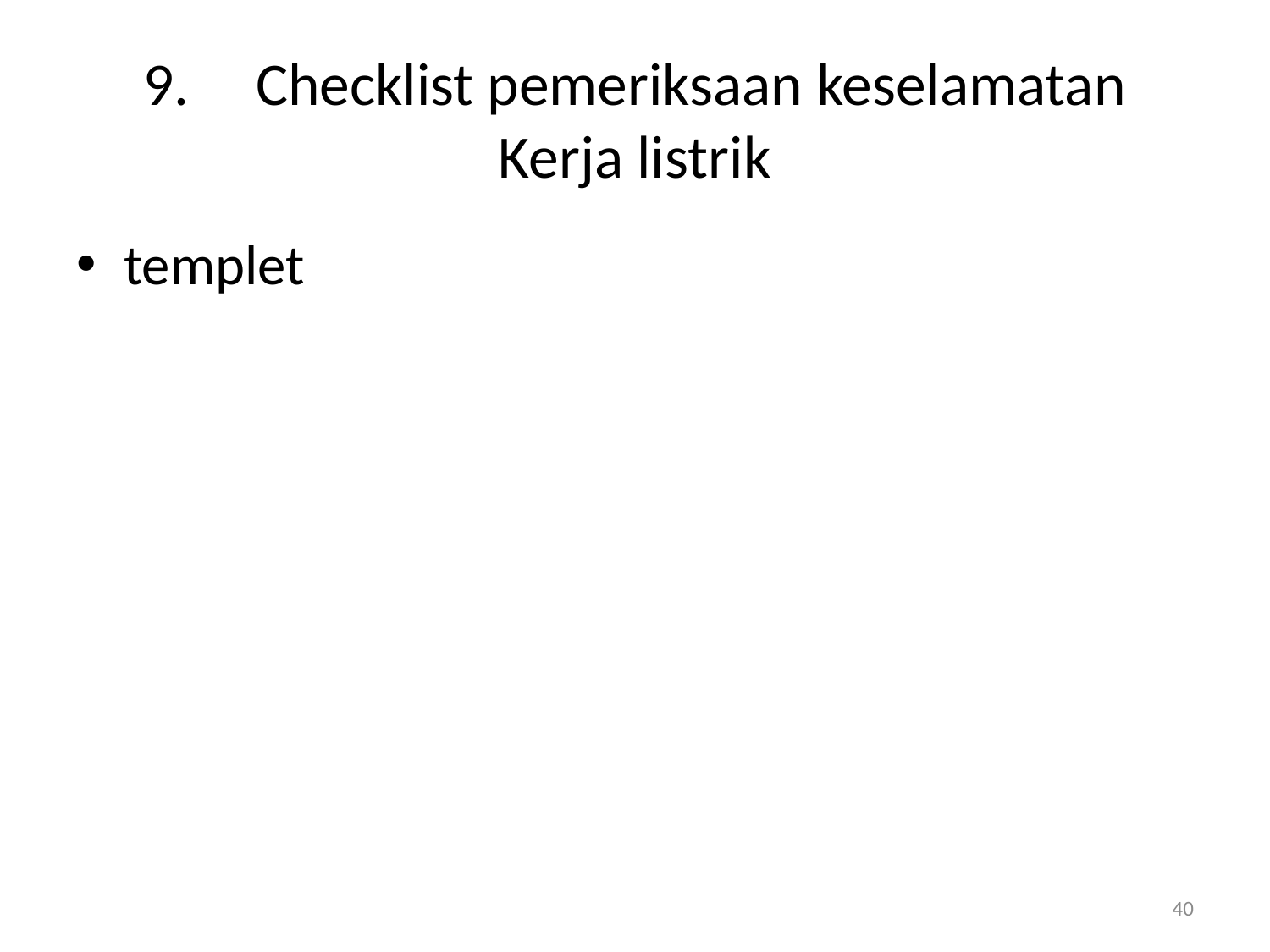

# 9.	 Checklist pemeriksaan keselamatan Kerja listrik
templet
40